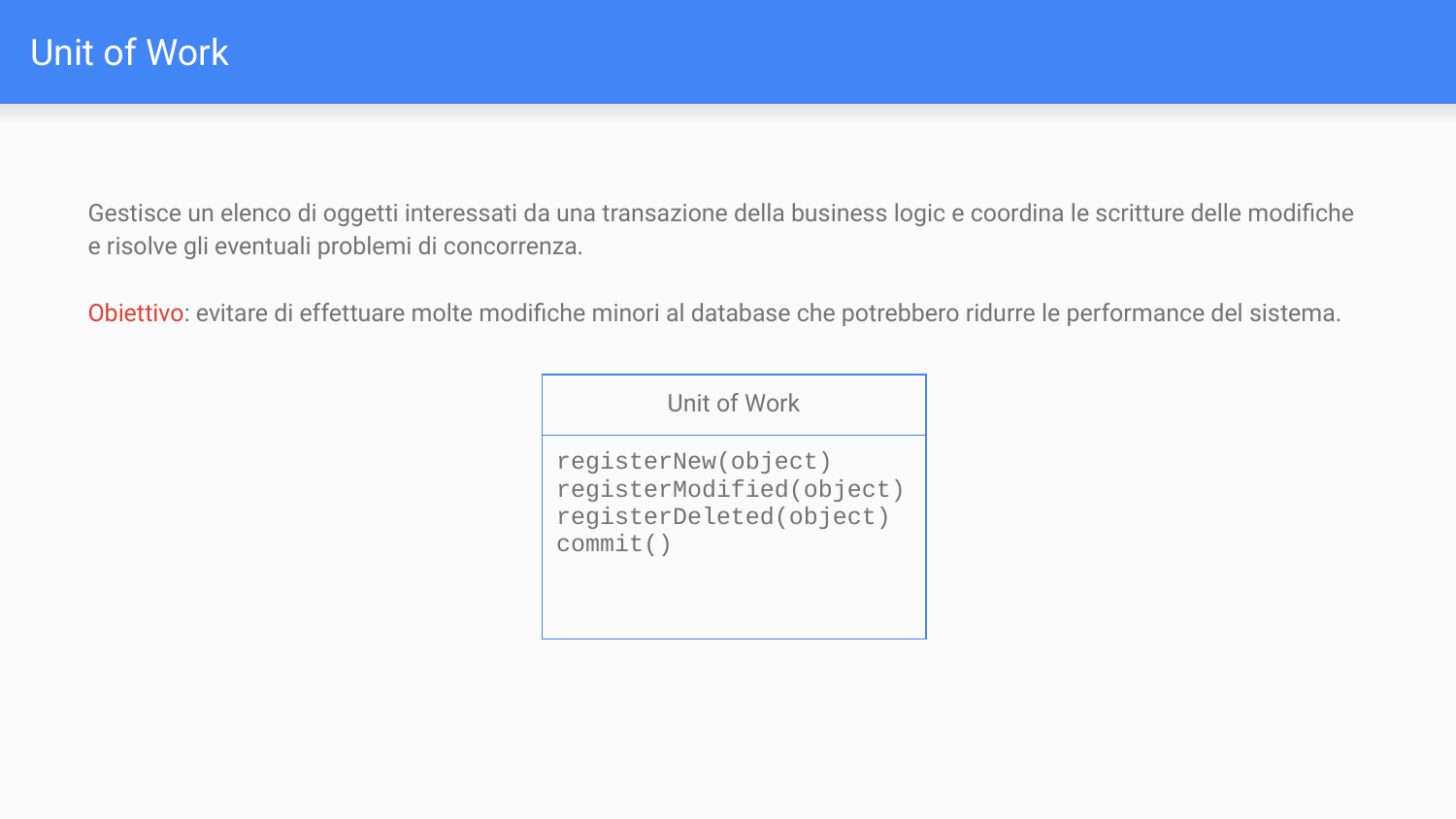

# Unit of Work
Gestisce un elenco di oggetti interessati da una transazione della business logic e coordina le scritture delle modifiche e risolve gli eventuali problemi di concorrenza.

Obiettivo: evitare di effettuare molte modifiche minori al database che potrebbero ridurre le performance del sistema.
| Unit of Work |
| --- |
| registerNew(object) registerModified(object) registerDeleted(object) commit() |